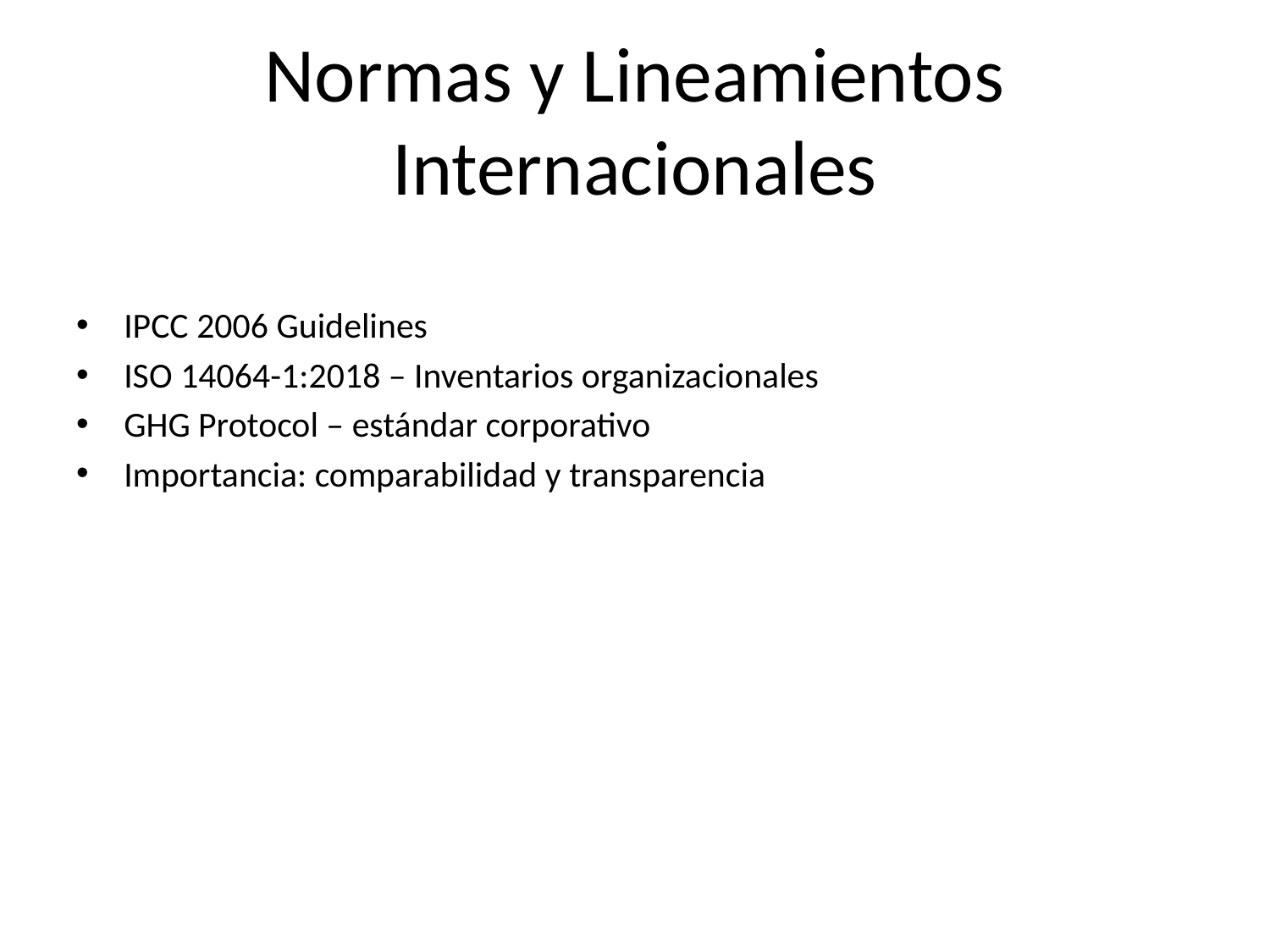

# Normas y Lineamientos Internacionales

IPCC 2006 Guidelines
ISO 14064-1:2018 – Inventarios organizacionales
GHG Protocol – estándar corporativo
Importancia: comparabilidad y transparencia